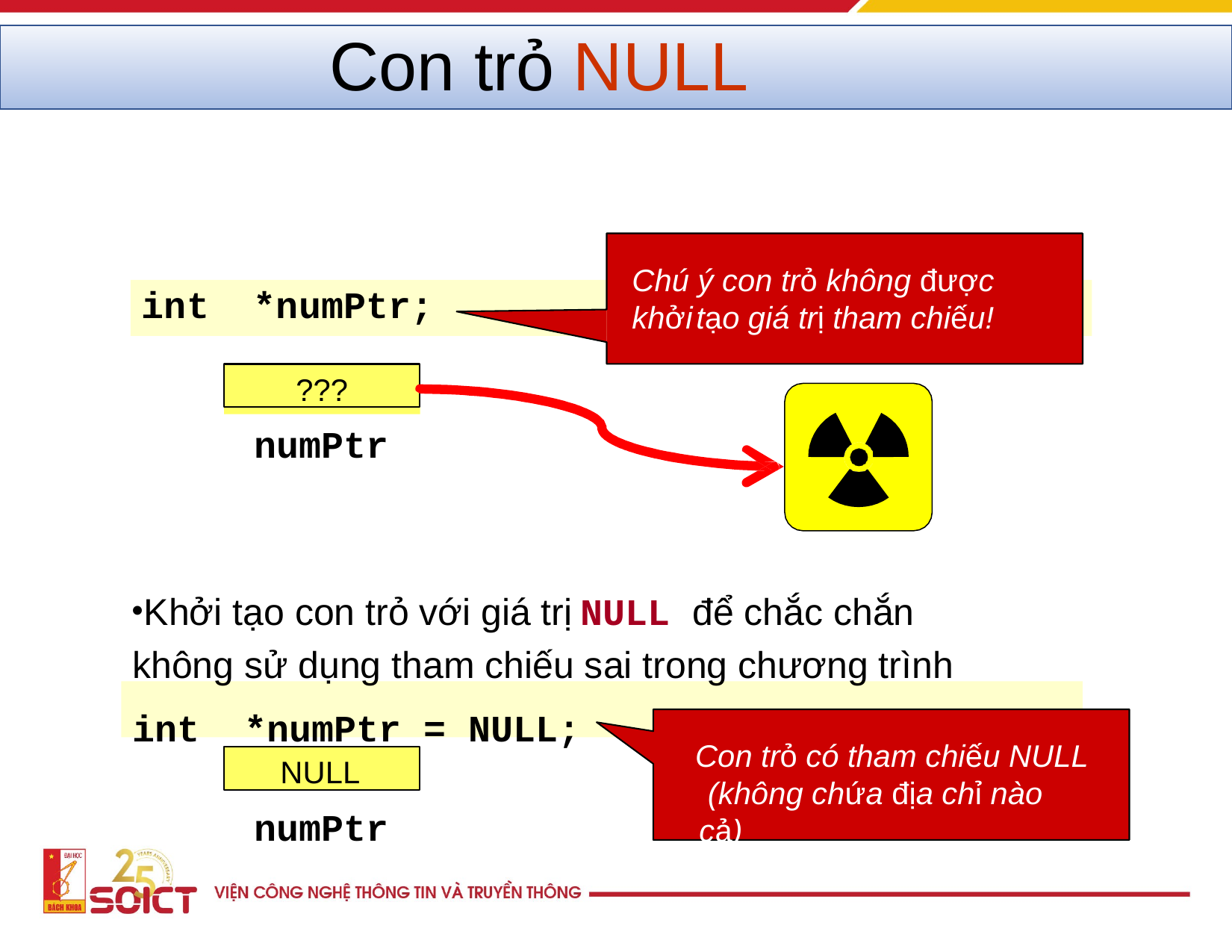

# Con trỏ NULL

Chú ý con trỏ không được khởi
int	*numPtr;

tạo giá trị tham chiếu!

???

numPtr

Khởi tạo con trỏ với giá trị	NULL để chắc chắn  không sử dụng tham chiếu sai trong chương trình
int	*numPtr = NULL;

Con trỏ có tham chiếu NULL  (không chứa địa chỉ nào cả)
NULL
numPtr